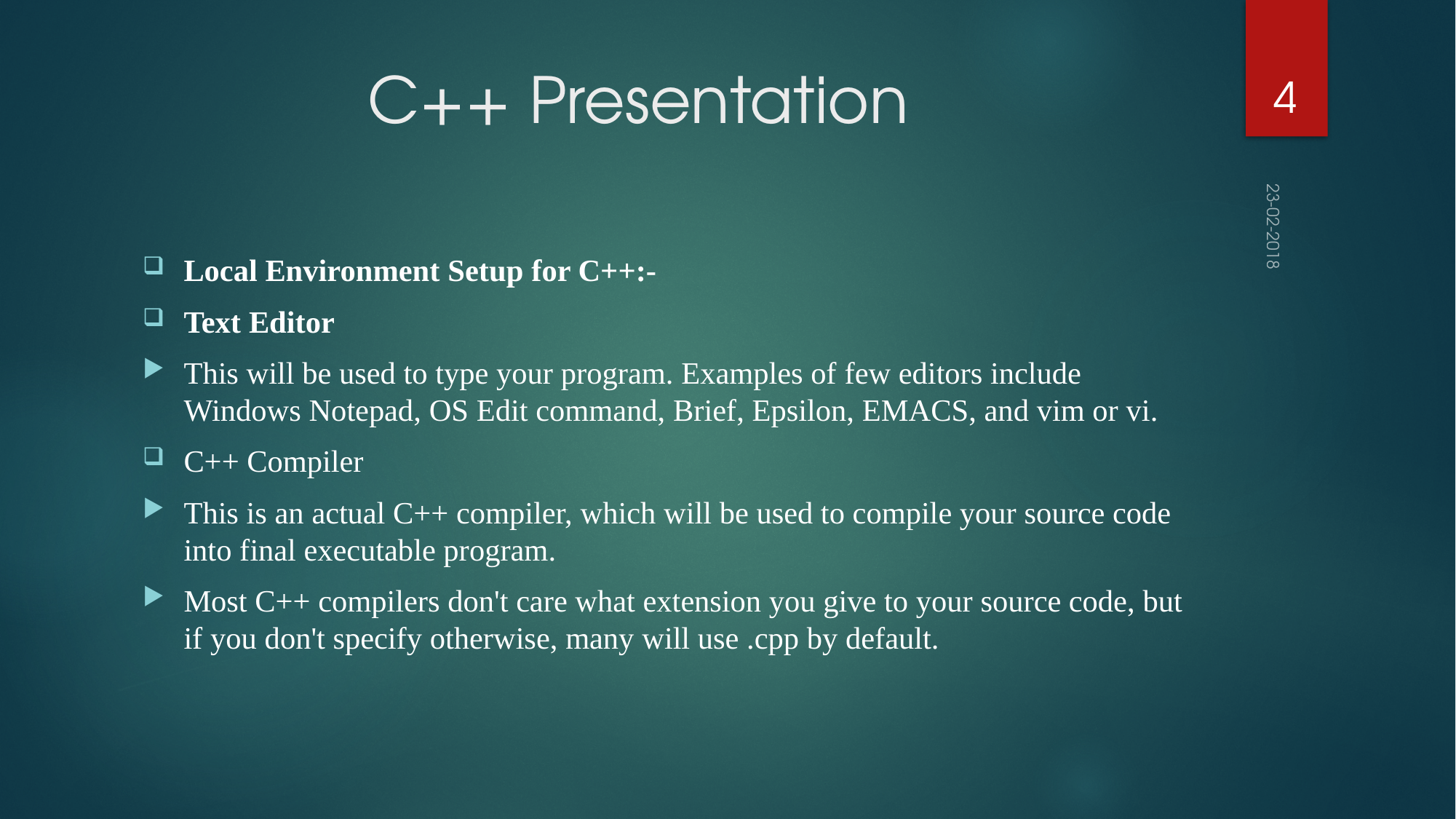

4
# C++ Presentation
23-02-2018
Local Environment Setup for C++:-
Text Editor
This will be used to type your program. Examples of few editors include Windows Notepad, OS Edit command, Brief, Epsilon, EMACS, and vim or vi.
C++ Compiler
This is an actual C++ compiler, which will be used to compile your source code into final executable program.
Most C++ compilers don't care what extension you give to your source code, but if you don't specify otherwise, many will use .cpp by default.